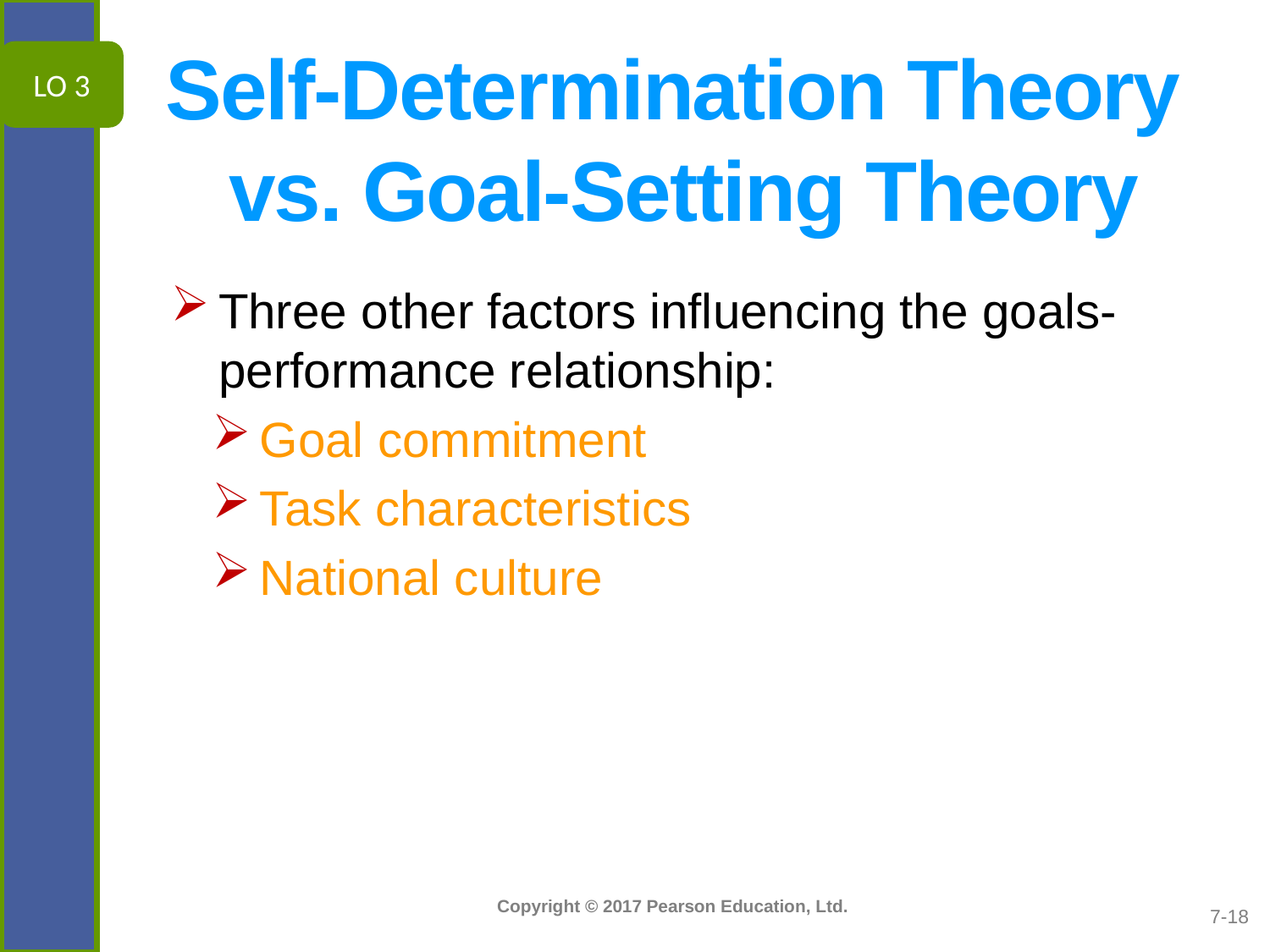

# Self-Determination Theory vs. Goal-Setting Theory
LO 3
Three other factors influencing the goals-performance relationship:
Goal commitment
Task characteristics
National culture

7-18